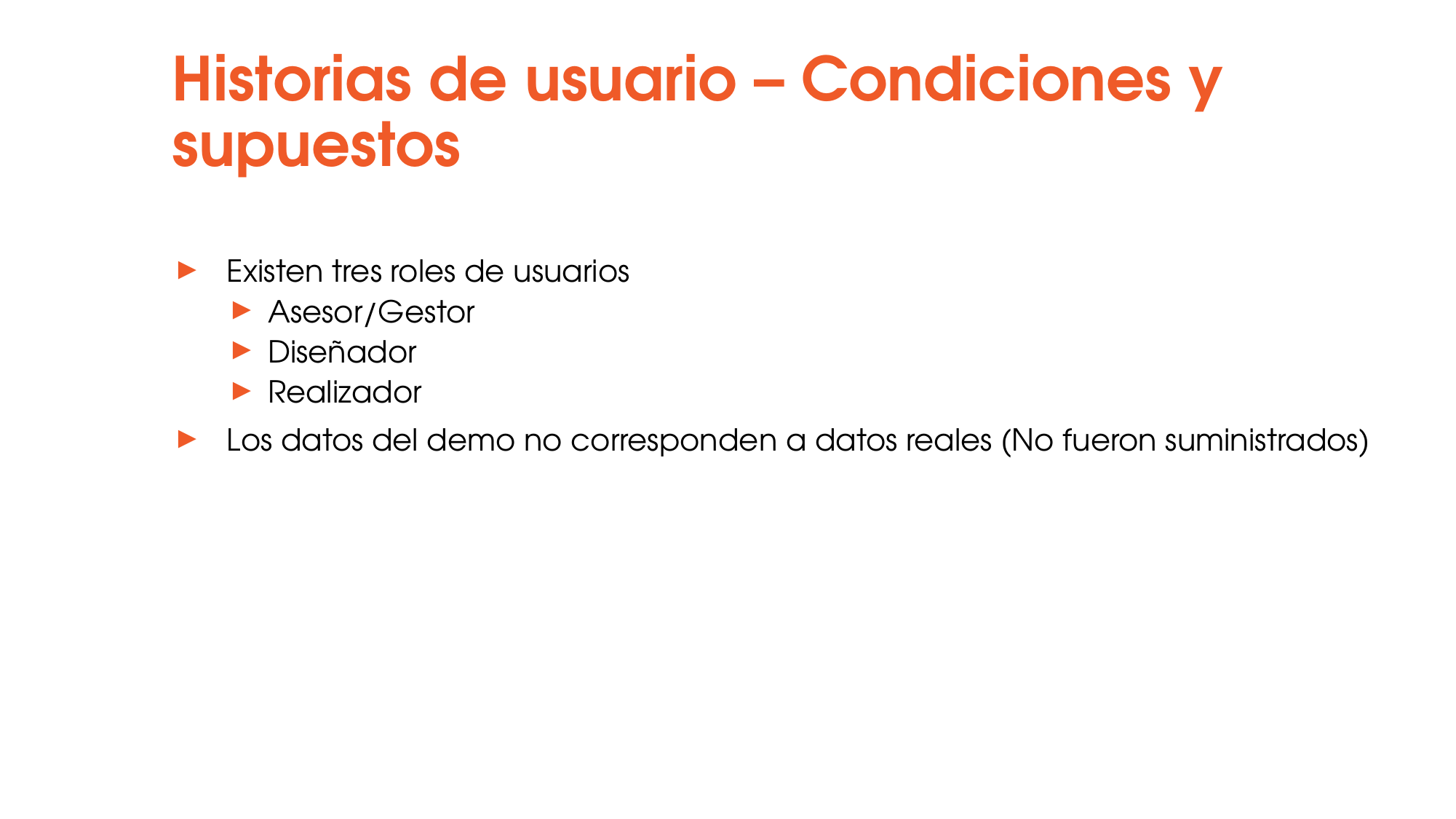

# Historias de usuario – Condiciones y supuestos
Existen tres roles de usuarios
Asesor/Gestor
Diseñador
Realizador
Los datos del demo no corresponden a datos reales (No fueron suministrados)